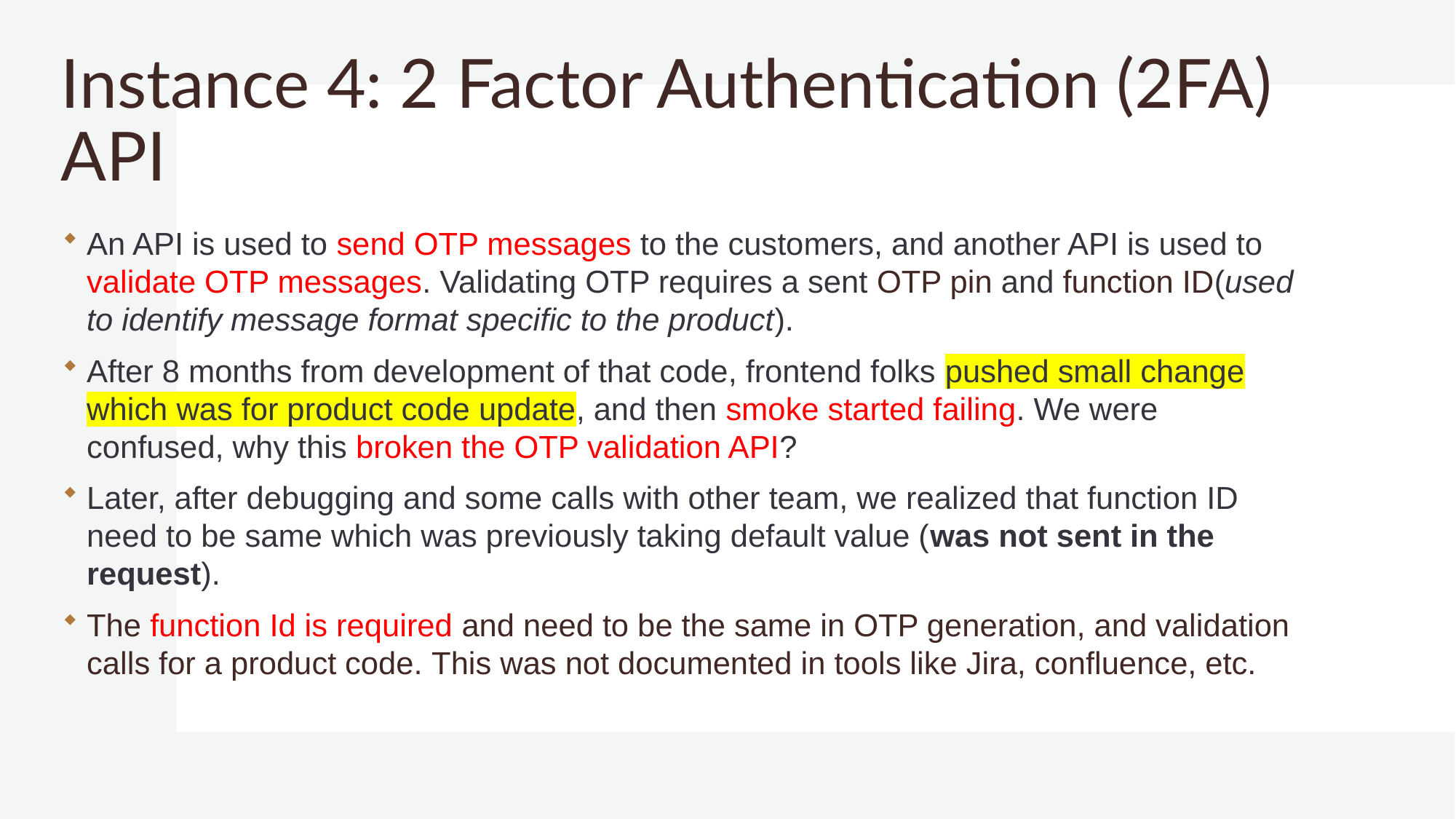

# Instance 4: 2 Factor Authentication (2FA) API
An API is used to send OTP messages to the customers, and another API is used to validate OTP messages. Validating OTP requires a sent OTP pin and function ID(used to identify message format specific to the product).
After 8 months from development of that code, frontend folks pushed small change which was for product code update, and then smoke started failing. We were confused, why this broken the OTP validation API?
Later, after debugging and some calls with other team, we realized that function ID need to be same which was previously taking default value (was not sent in the request).
The function Id is required and need to be the same in OTP generation, and validation calls for a product code. This was not documented in tools like Jira, confluence, etc.